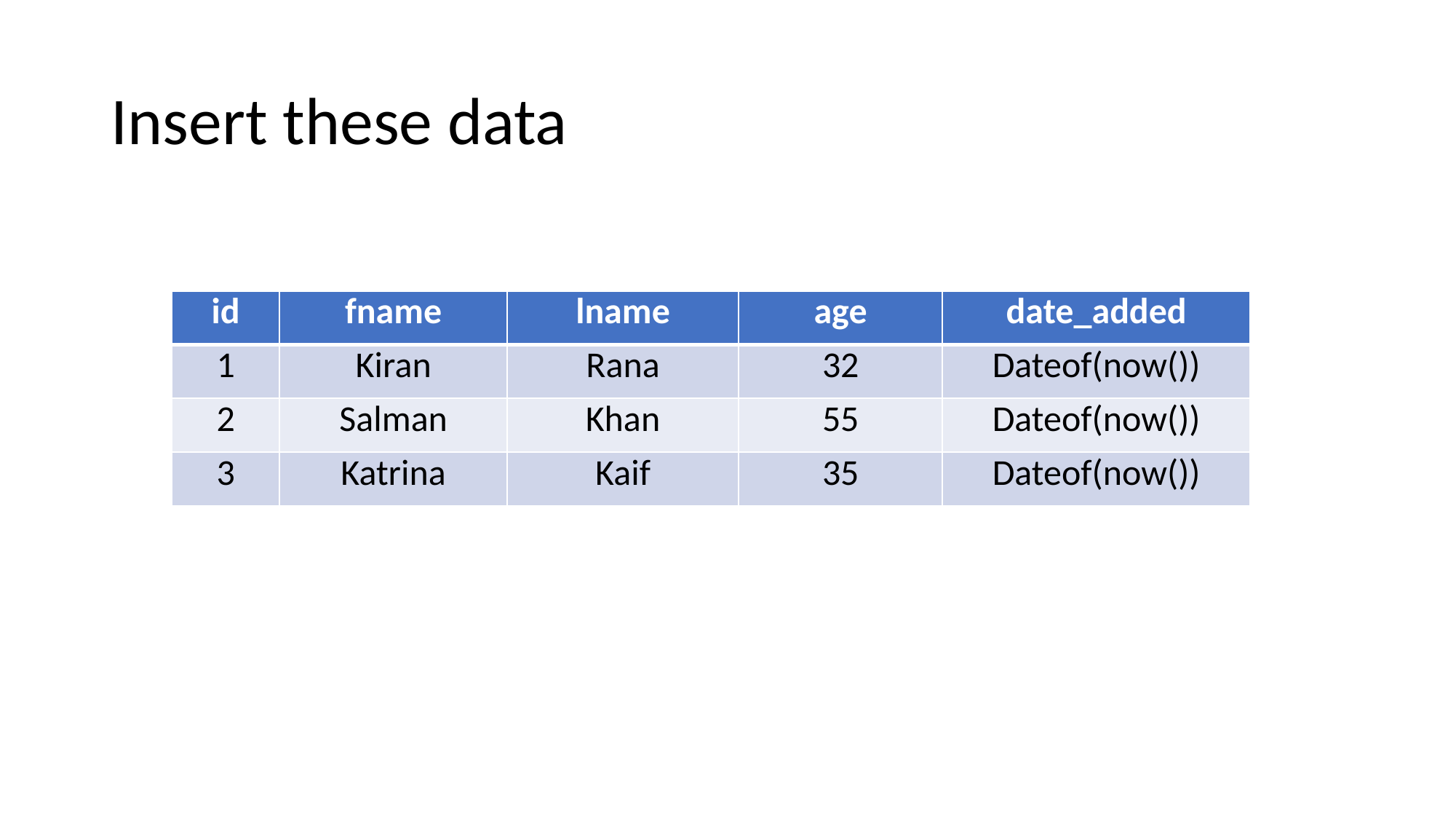

# Insert these data
| id | fname | lname | age | date\_added |
| --- | --- | --- | --- | --- |
| 1 | Kiran | Rana | 32 | Dateof(now()) |
| 2 | Salman | Khan | 55 | Dateof(now()) |
| 3 | Katrina | Kaif | 35 | Dateof(now()) |